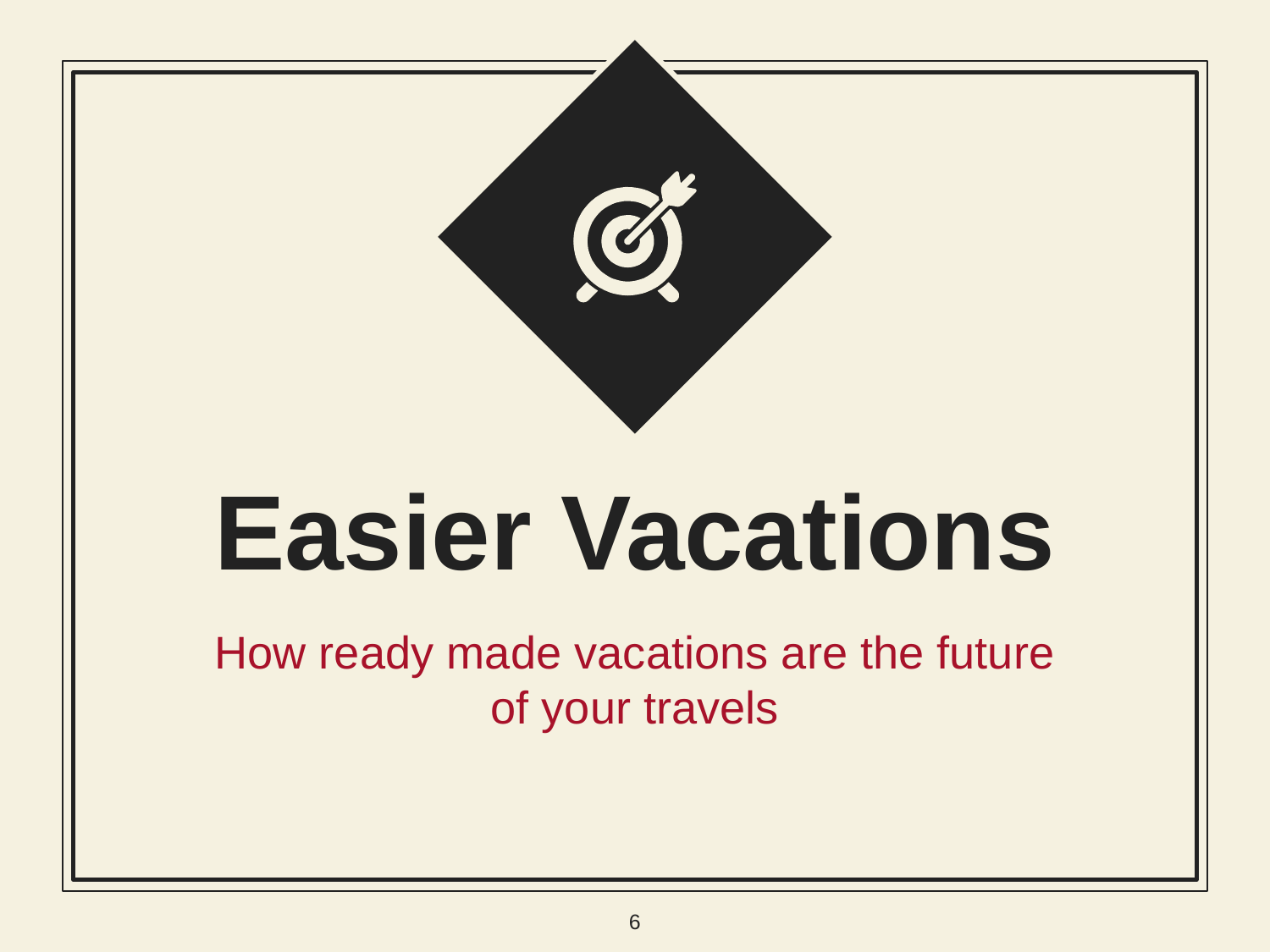

Easier Vacations
How ready made vacations are the future of your travels
6